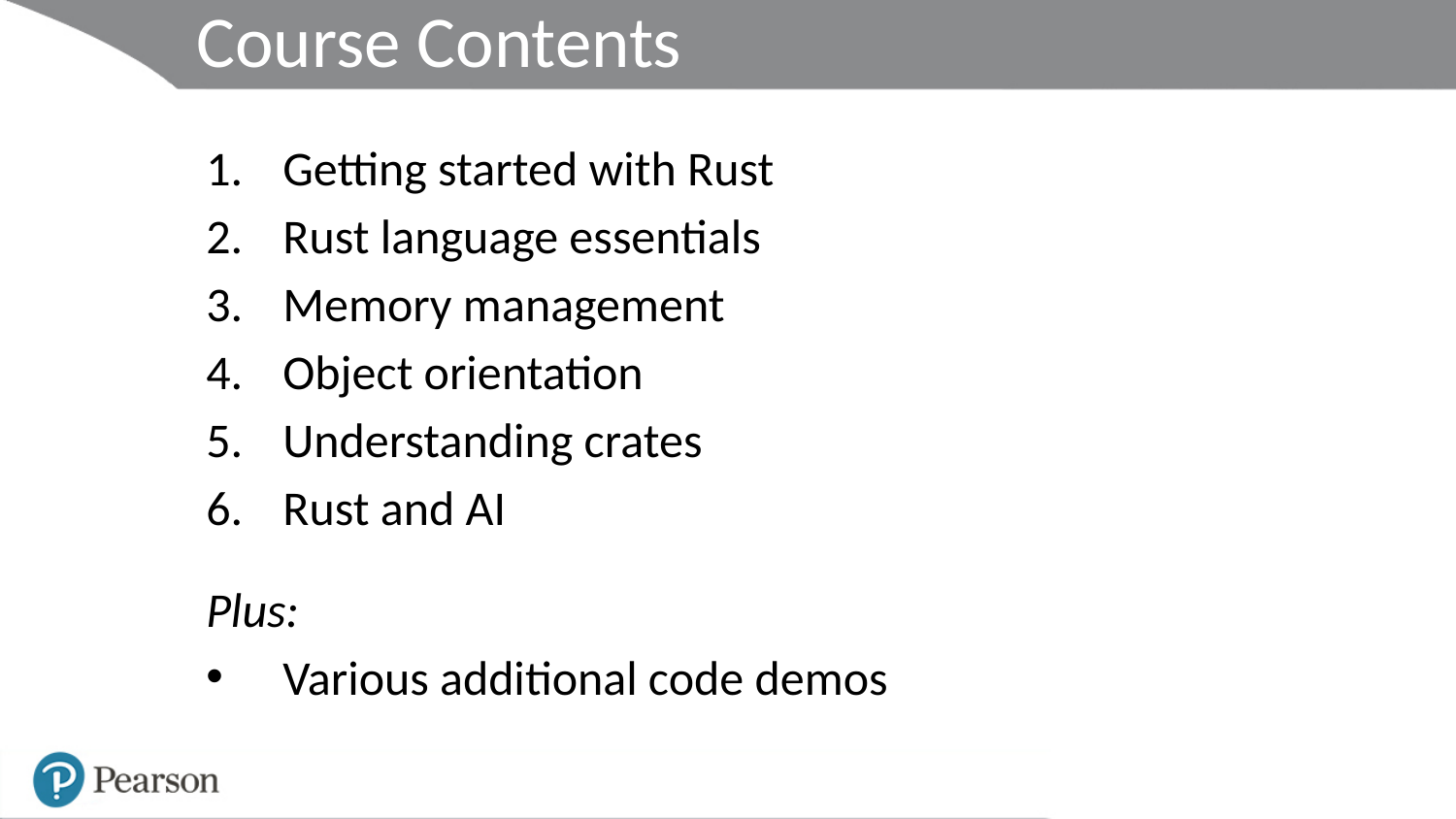

# Course Contents
Getting started with Rust
Rust language essentials
Memory management
Object orientation
Understanding crates
Rust and AI

Plus:
Various additional code demos